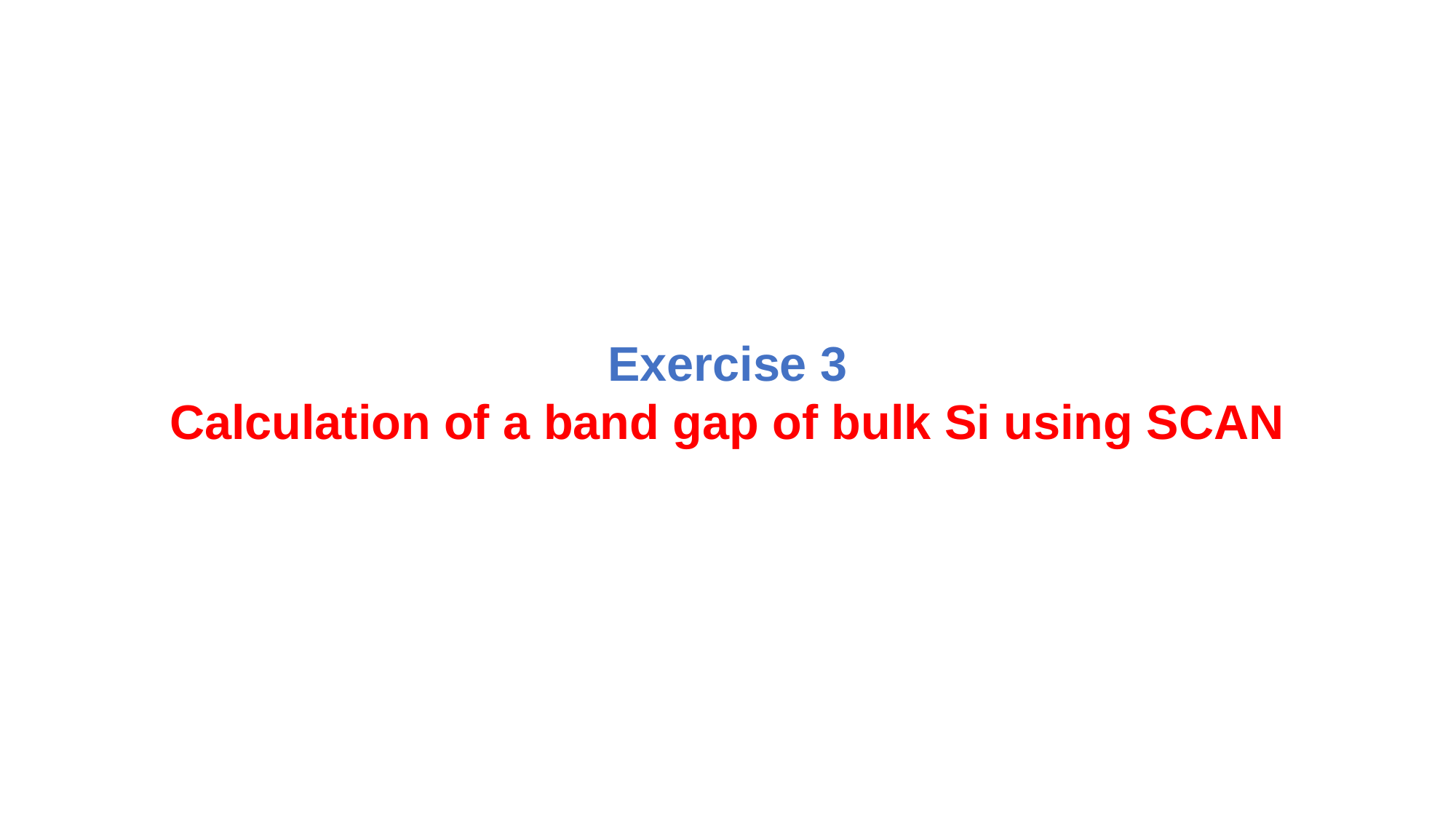

Exercise 3
Calculation of a band gap of bulk Si using SCAN